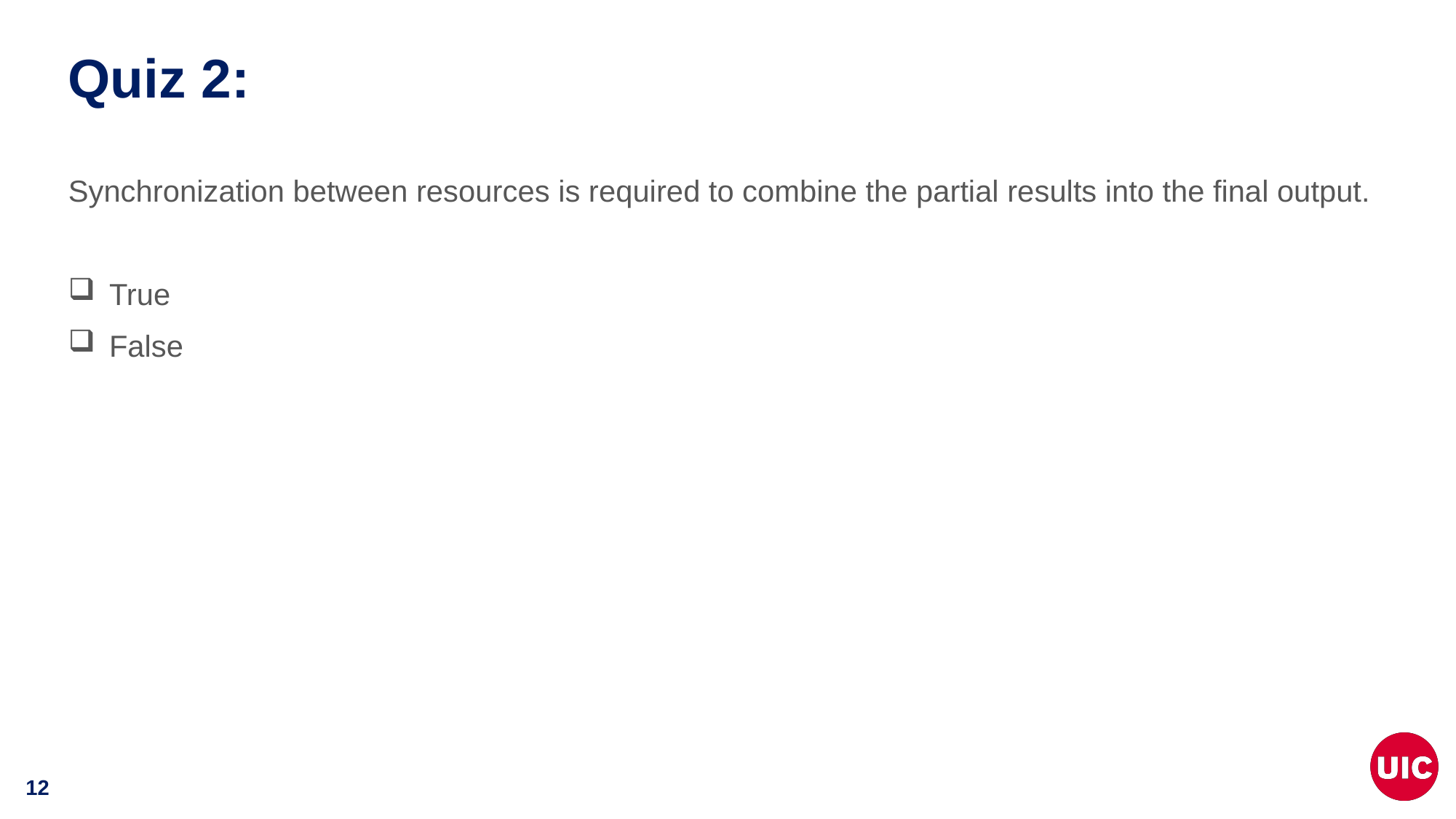

# Quiz 2:
Synchronization between resources is required to combine the partial results into the final output.

True
False